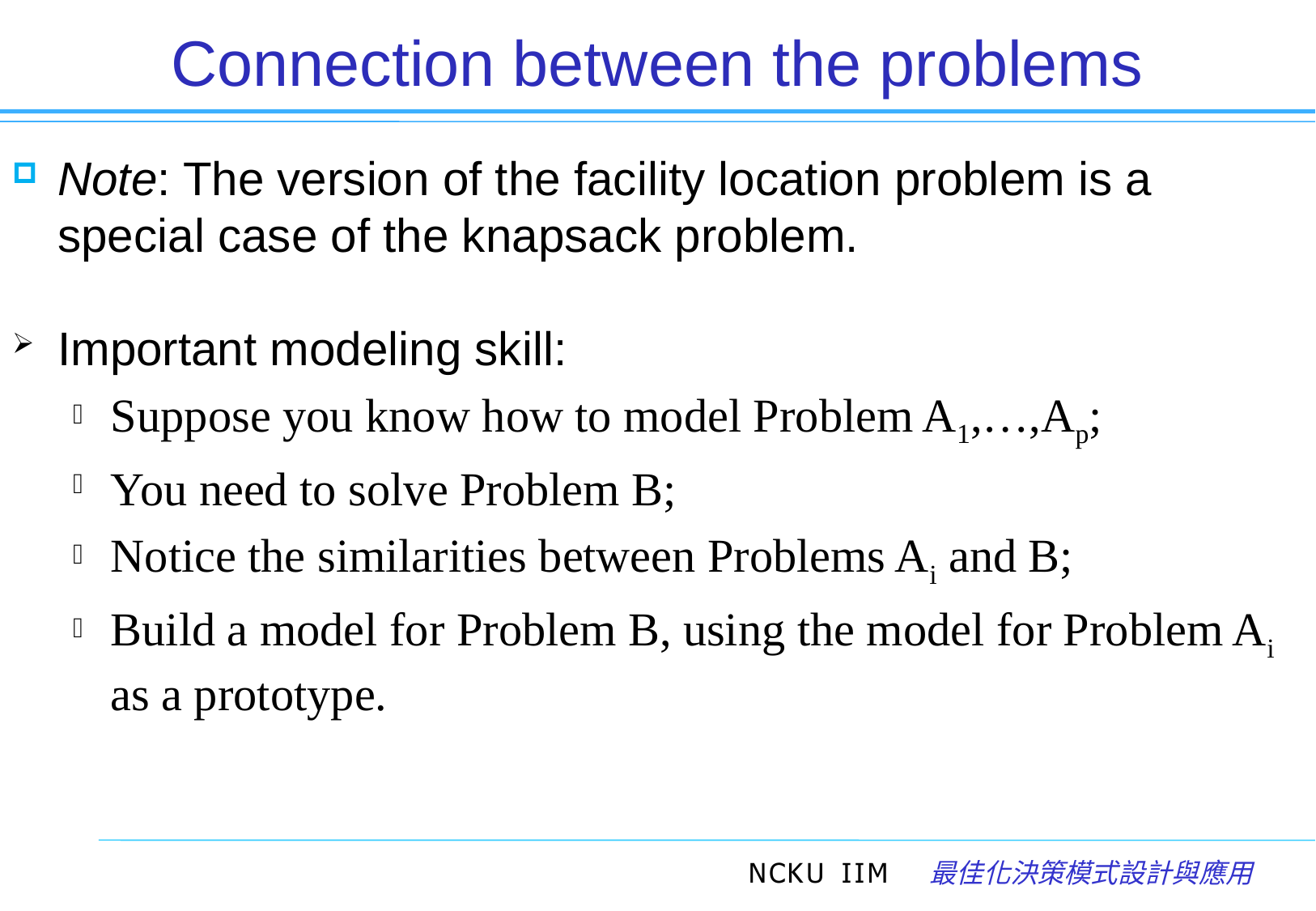

10
# Connection between the problems
Note: The version of the facility location problem is a special case of the knapsack problem.

Important modeling skill:
Suppose you know how to model Problem A1,…,Ap;
You need to solve Problem B;
Notice the similarities between Problems Ai and B;
Build a model for Problem B, using the model for Problem Ai as a prototype.